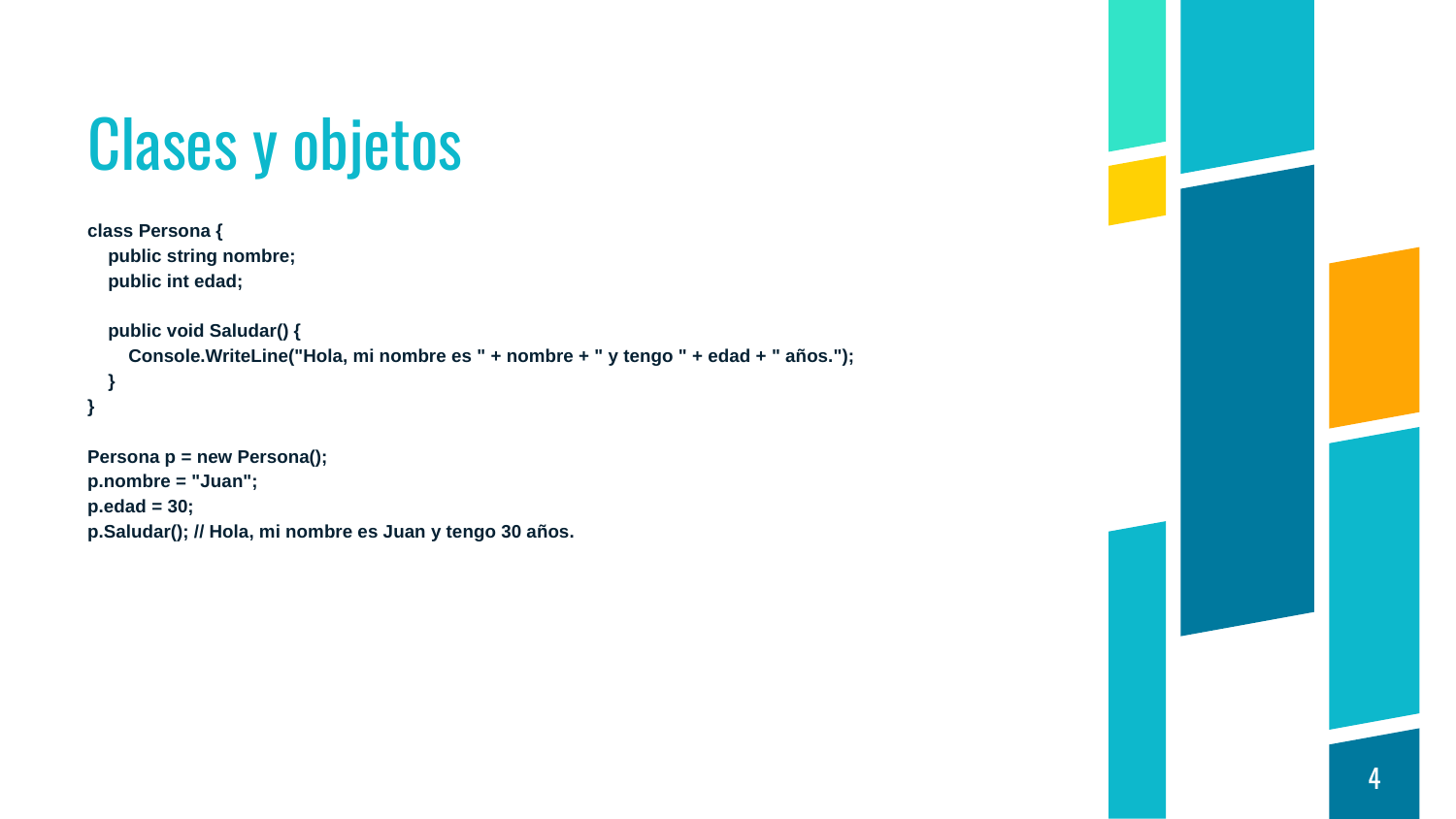

# Clases y objetos
class Persona {
    public string nombre;
    public int edad;

    public void Saludar() {
        Console.WriteLine("Hola, mi nombre es " + nombre + " y tengo " + edad + " años.");
    }
}

Persona p = new Persona();
p.nombre = "Juan";
p.edad = 30;
p.Saludar(); // Hola, mi nombre es Juan y tengo 30 años.
4